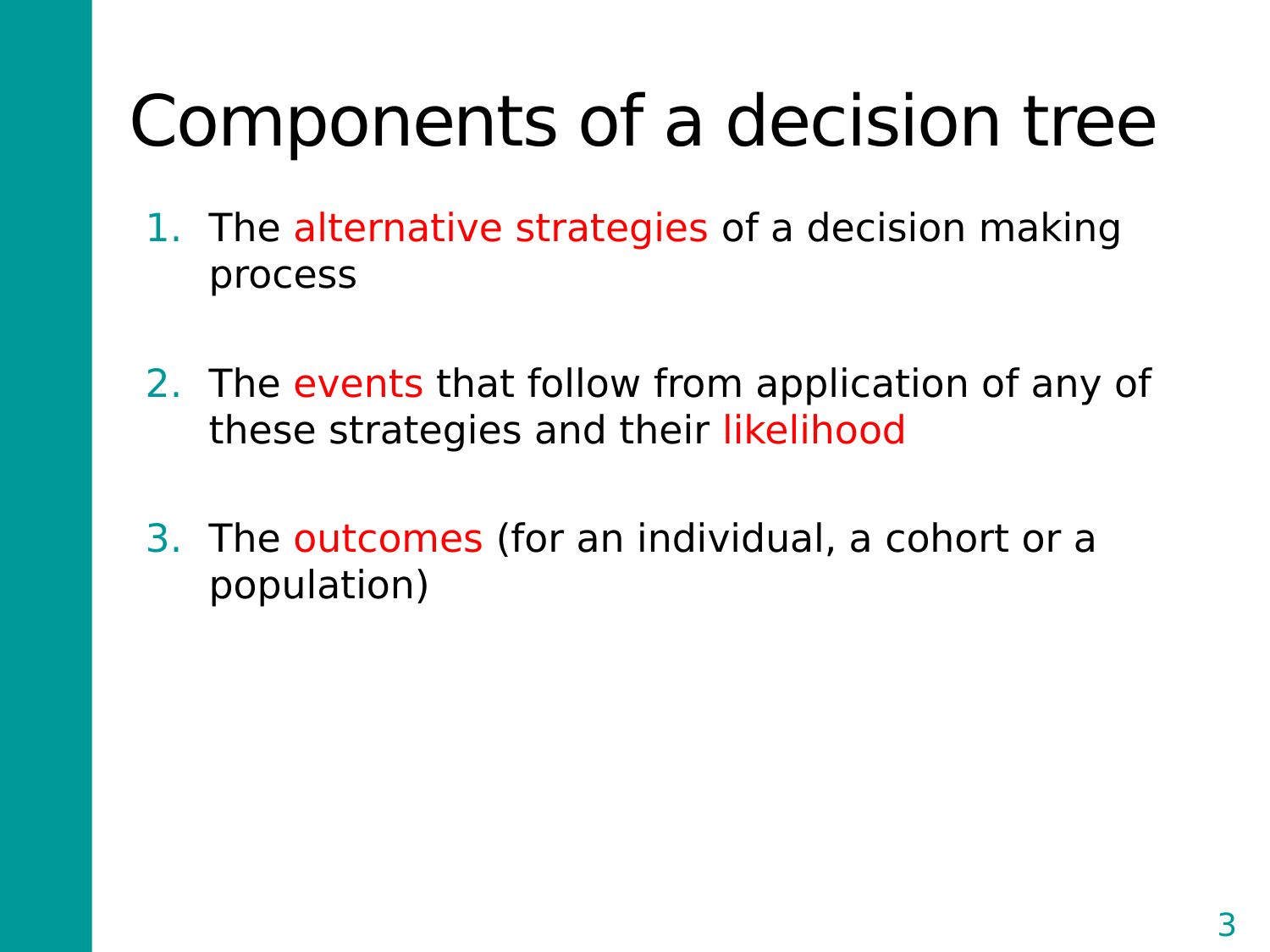

# Components of a decision tree
The alternative strategies of a decision making process

The events that follow from application of any of these strategies and their likelihood

The outcomes (for an individual, a cohort or a population)

3